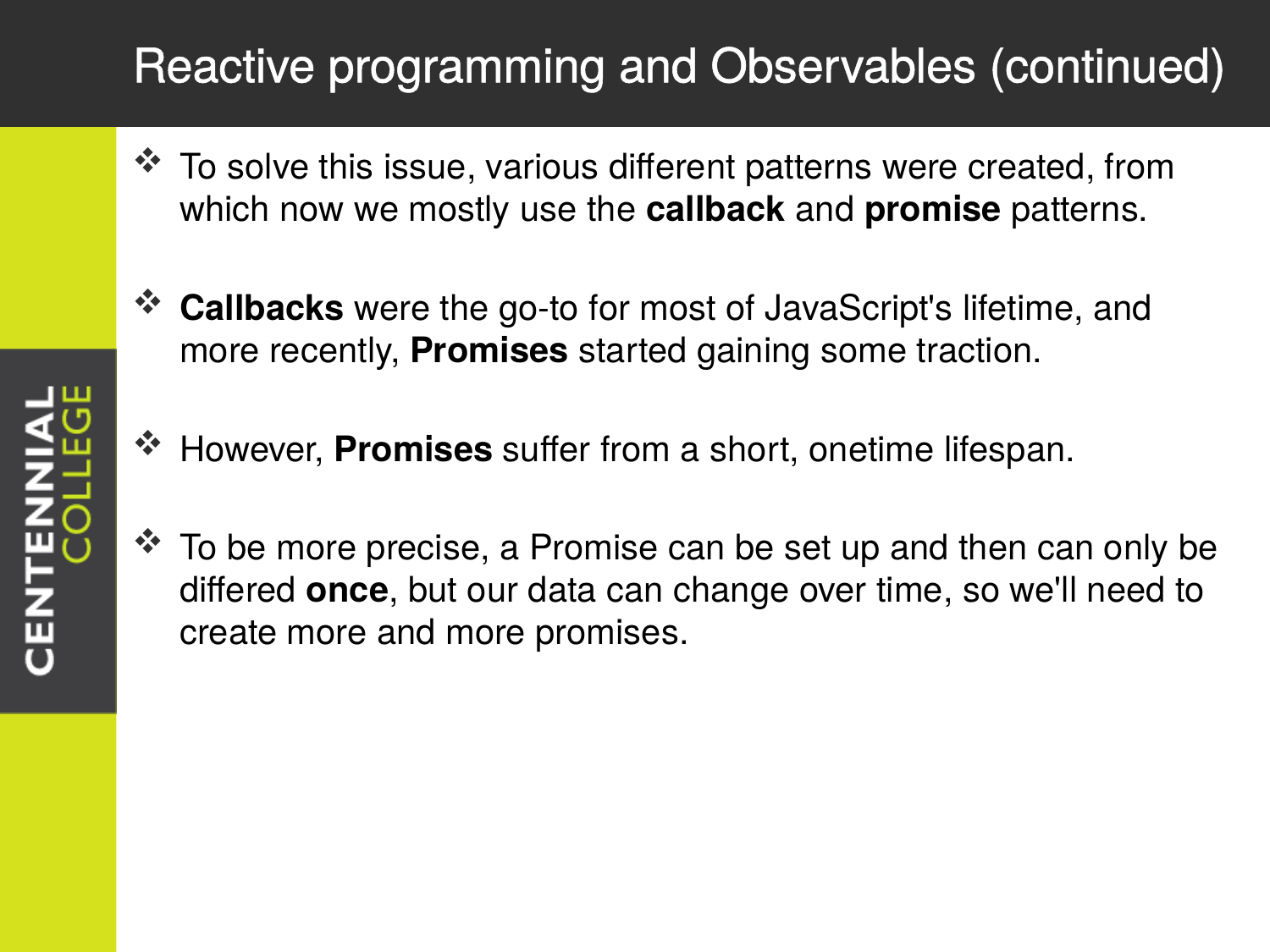

# Reactive programming and Observables (continued)
To solve this issue, various different patterns were created, from which now we mostly use the callback and promise patterns.

Callbacks were the go-to for most of JavaScript's lifetime, and more recently, Promises started gaining some traction.

However, Promises suffer from a short, onetime lifespan.

To be more precise, a Promise can be set up and then can only be differed once, but our data can change over time, so we'll need to create more and more promises.